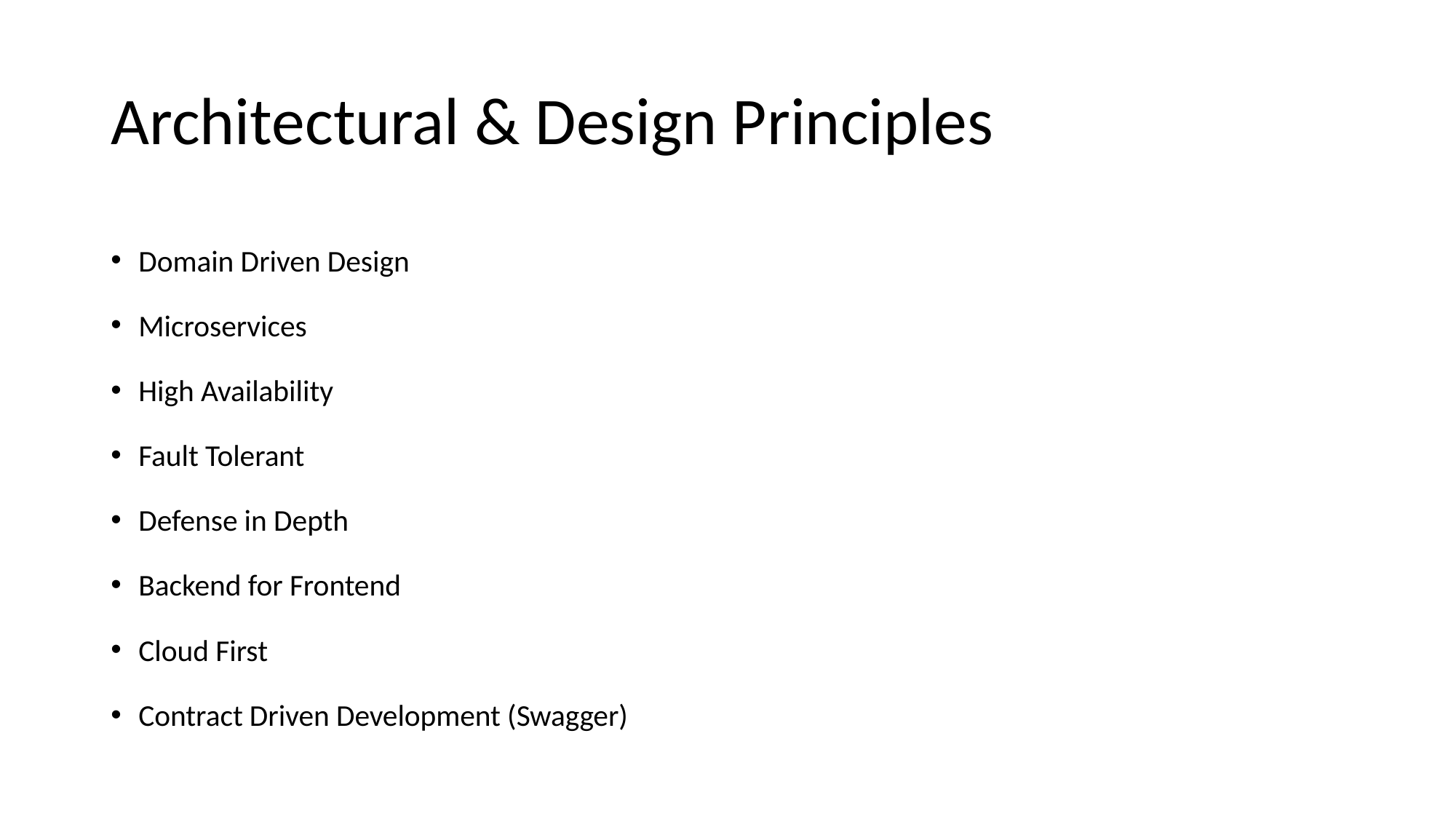

# Architectural & Design Principles
Domain Driven Design
Microservices
High Availability
Fault Tolerant
Defense in Depth
Backend for Frontend
Cloud First
Contract Driven Development (Swagger)